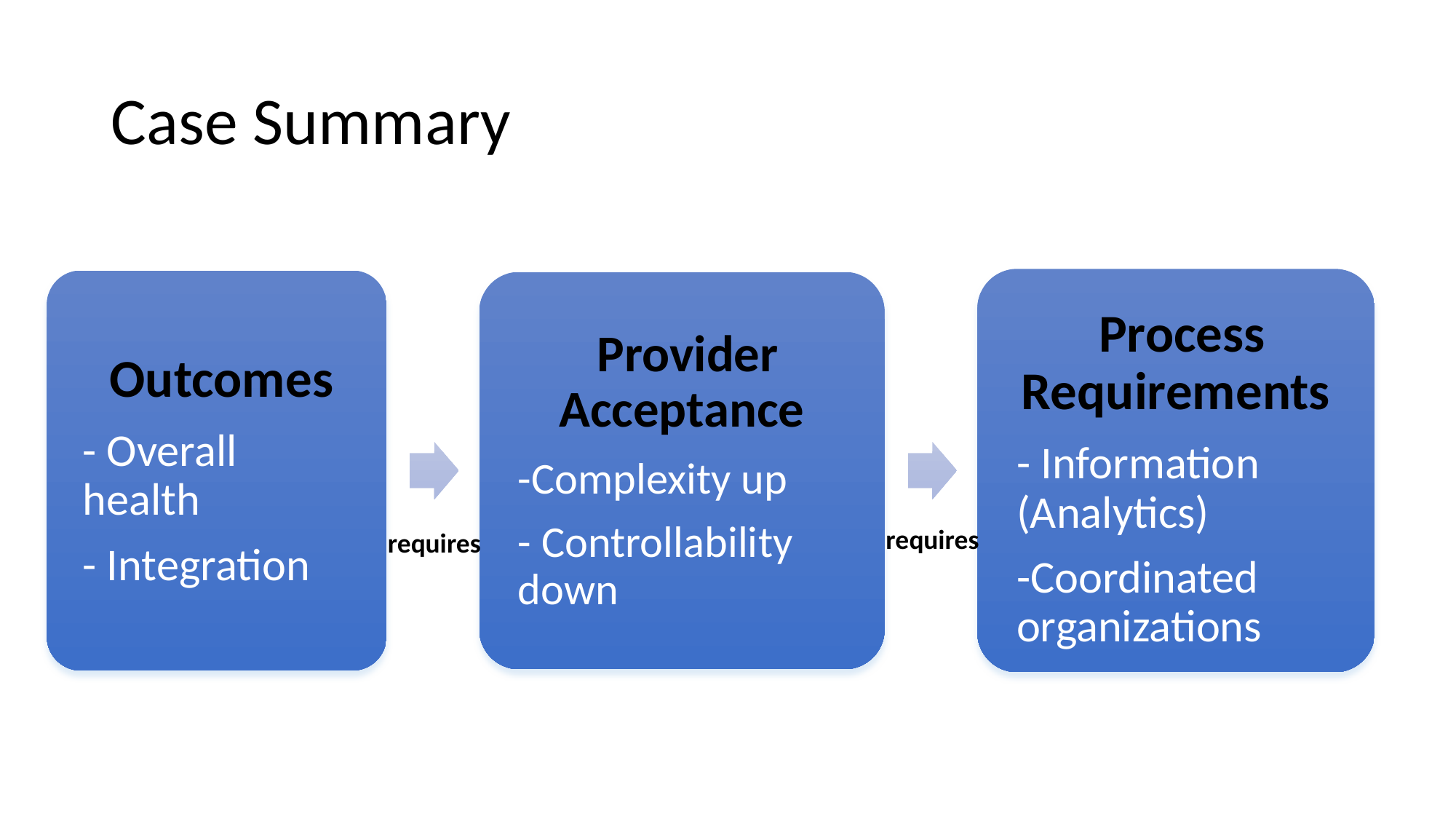

# Case Summary
Outcomes
- Overall health
- Integration

Provider Acceptance
-Complexity up
- Controllability down

Process Requirements
- Information (Analytics)
-Coordinated organizations

requires
requires